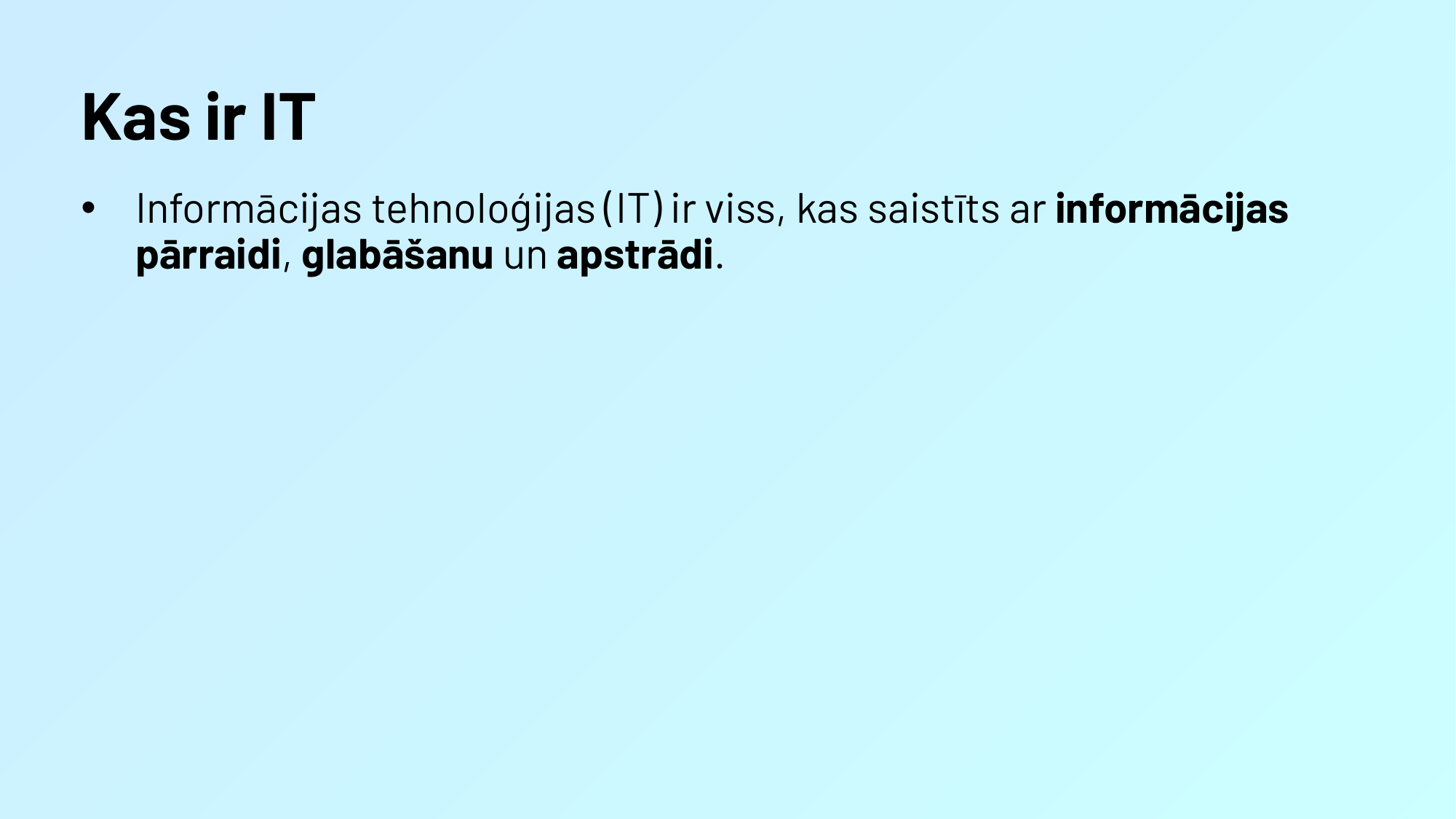

# Kas ir IT
Informācijas tehnoloģijas (IT) ir viss, kas saistīts ar informācijas pārraidi, glabāšanu un apstrādi.